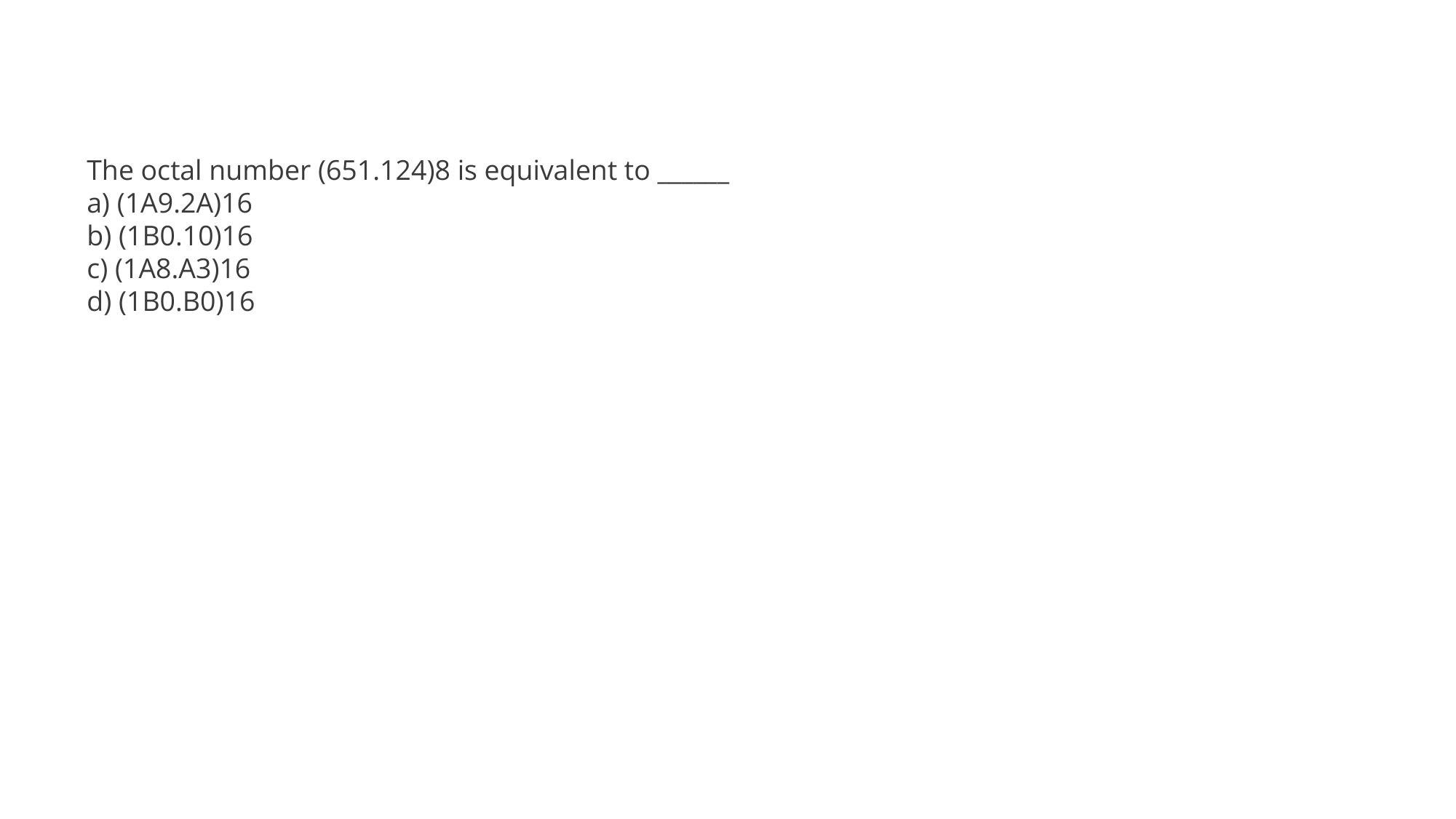

The octal number (651.124)8 is equivalent to ______
a) (1A9.2A)16
b) (1B0.10)16
c) (1A8.A3)16
d) (1B0.B0)16